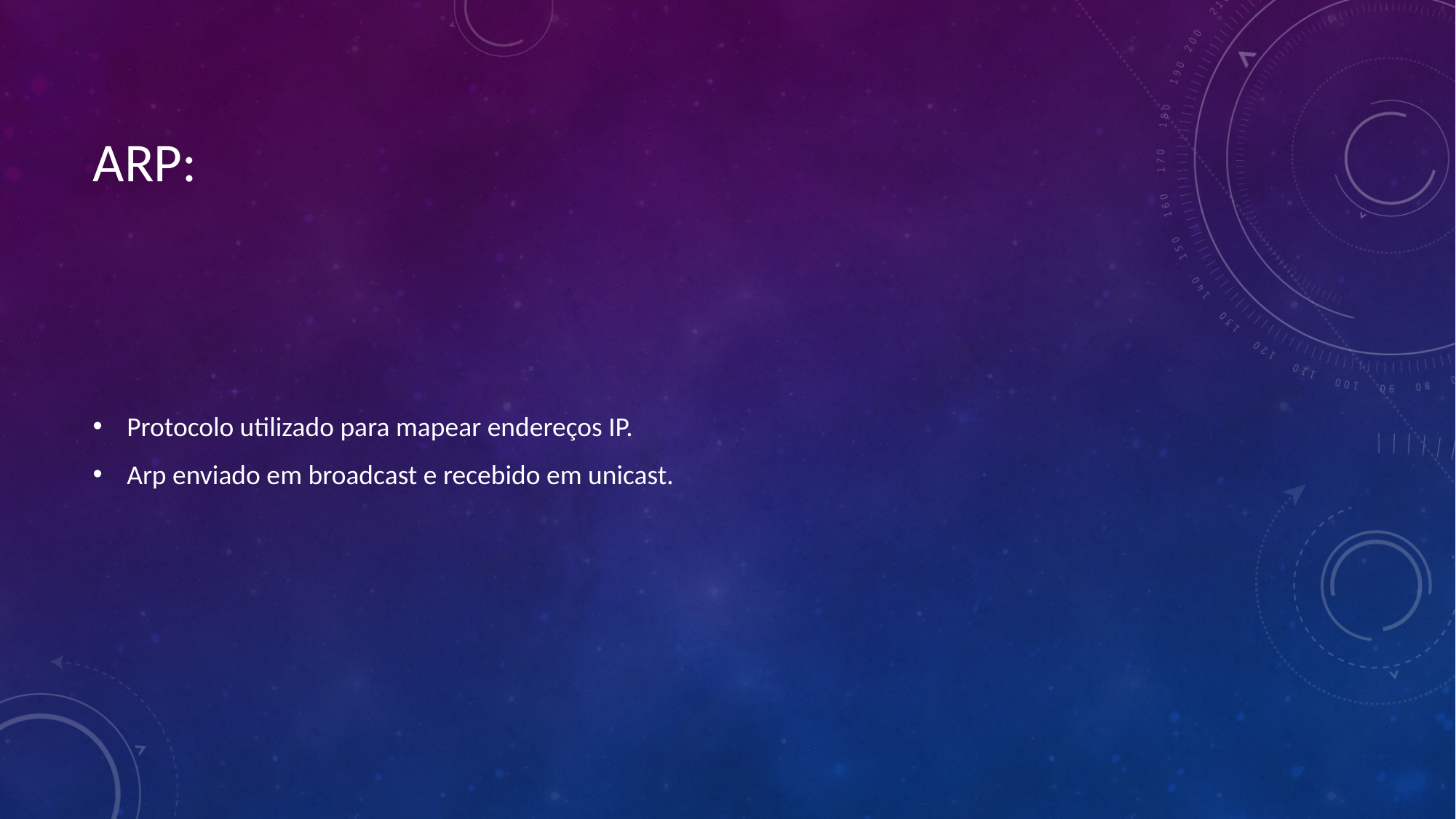

# Arp:
Protocolo utilizado para mapear endereços IP.
Arp enviado em broadcast e recebido em unicast.